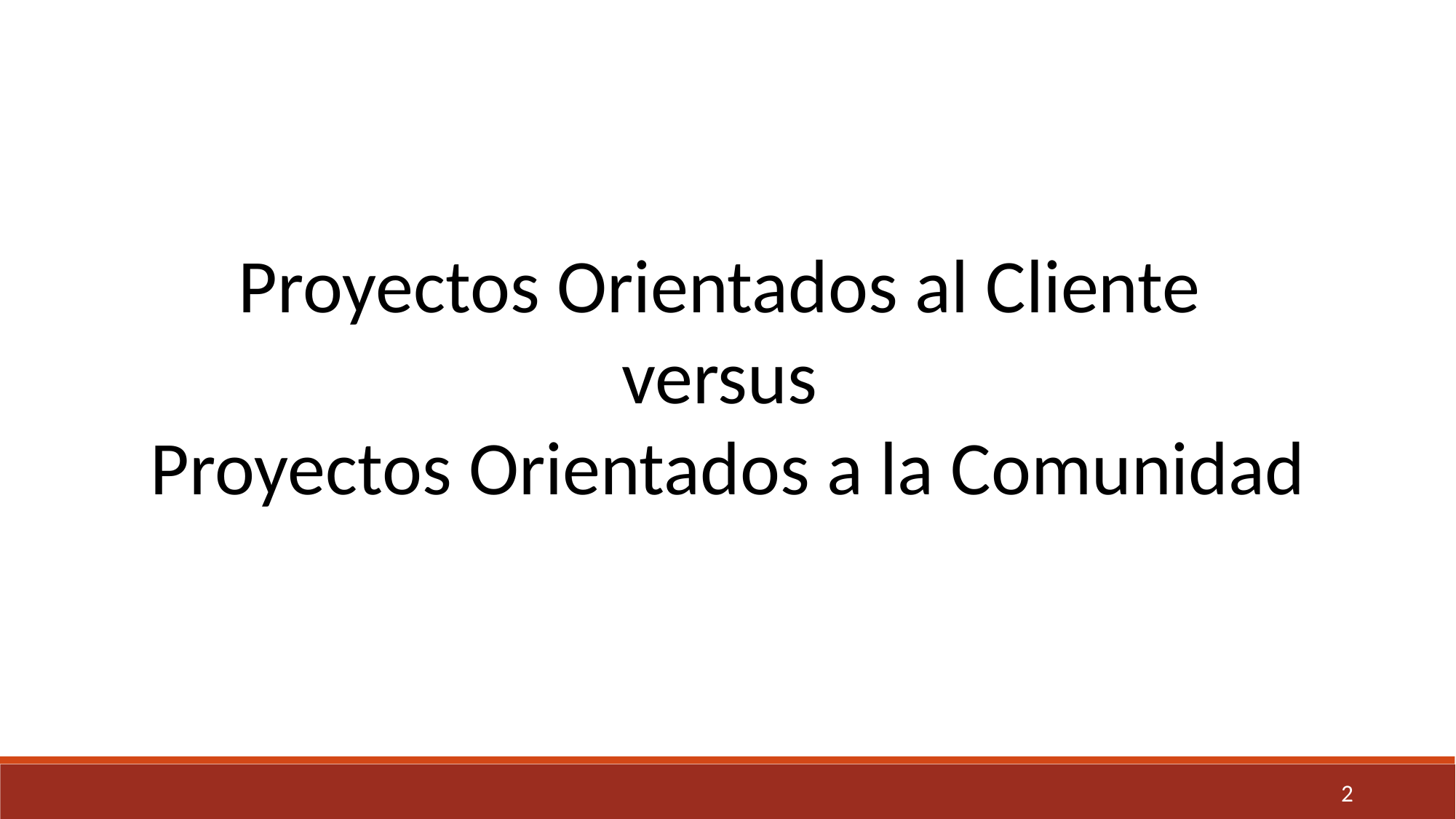

Proyectos Orientados al Cliente
versus
Proyectos Orientados a la Comunidad
2